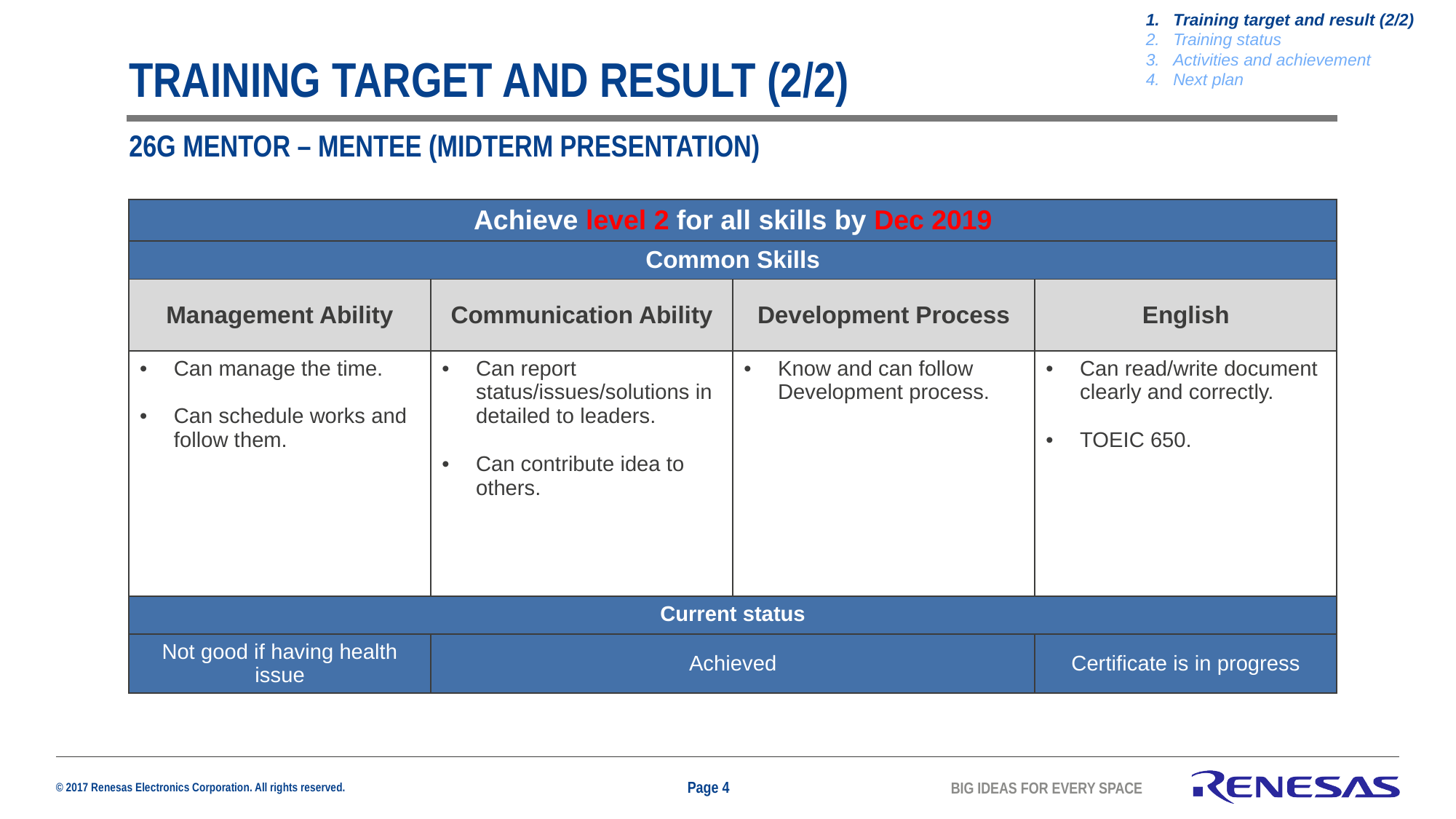

Training target and result (2/2)
Training status
Activities and achievement
Next plan
# Training target and result (2/2)
26g mentor – mentee (MIDTERM PRESENTATION)

| Achieve level 2 for all skills by Dec 2019 |  |  |  |
| --- | --- | --- | --- |
| Common Skills |  |  |  |
| Management Ability | Communication Ability | Development Process | English |
| Can manage the time. Can schedule works and follow them. | Can report status/issues/solutions in detailed to leaders. Can contribute idea to others. | Know and can follow Development process. | Can read/write document clearly and correctly. TOEIC 650. |
| Current status |  |  |  |
| Not good if having health issue | Achieved |  | Certificate is in progress |
Page 4